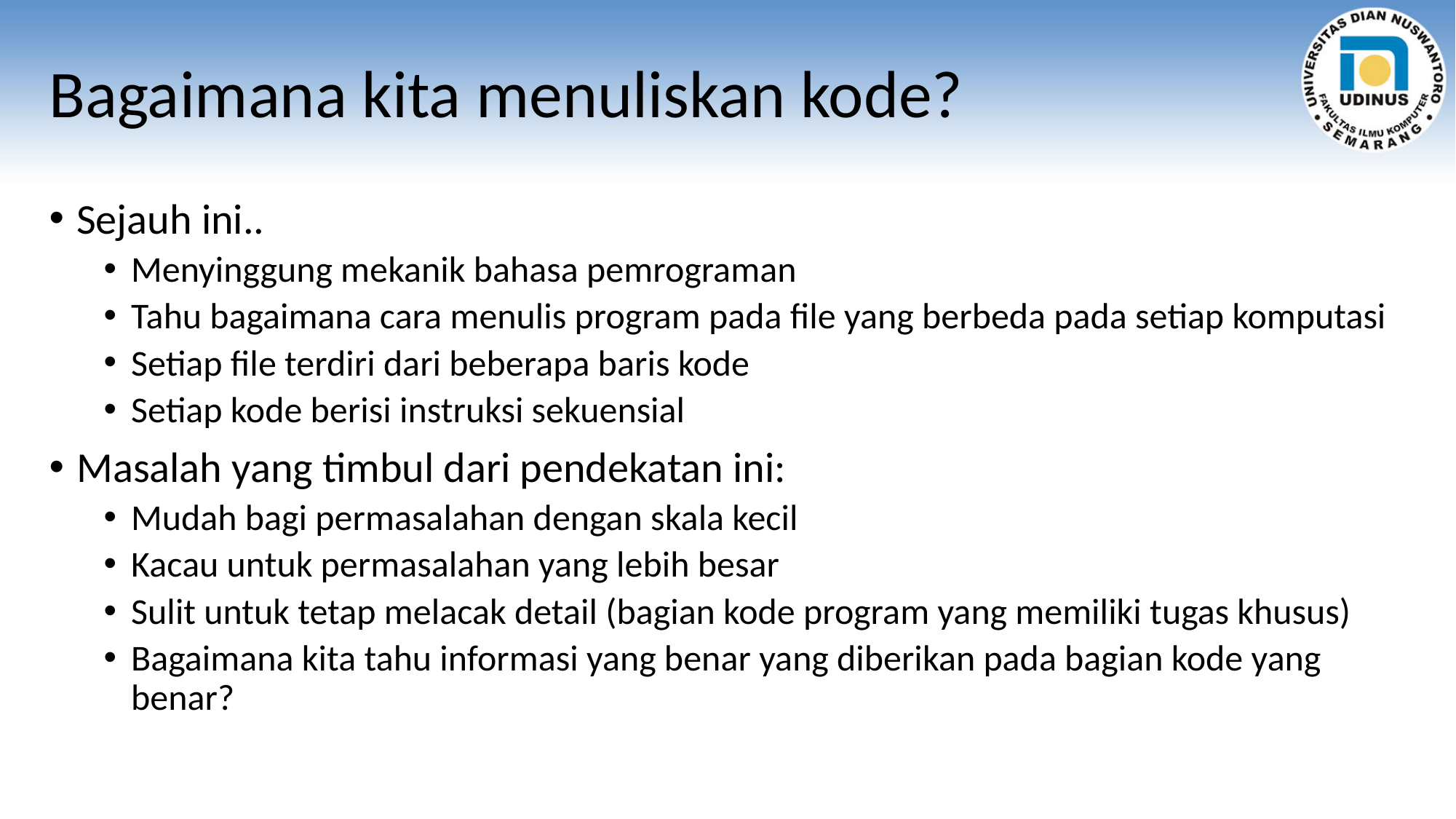

# Bagaimana kita menuliskan kode?
Sejauh ini..
Menyinggung mekanik bahasa pemrograman
Tahu bagaimana cara menulis program pada file yang berbeda pada setiap komputasi
Setiap file terdiri dari beberapa baris kode
Setiap kode berisi instruksi sekuensial
Masalah yang timbul dari pendekatan ini:
Mudah bagi permasalahan dengan skala kecil
Kacau untuk permasalahan yang lebih besar
Sulit untuk tetap melacak detail (bagian kode program yang memiliki tugas khusus)
Bagaimana kita tahu informasi yang benar yang diberikan pada bagian kode yang benar?